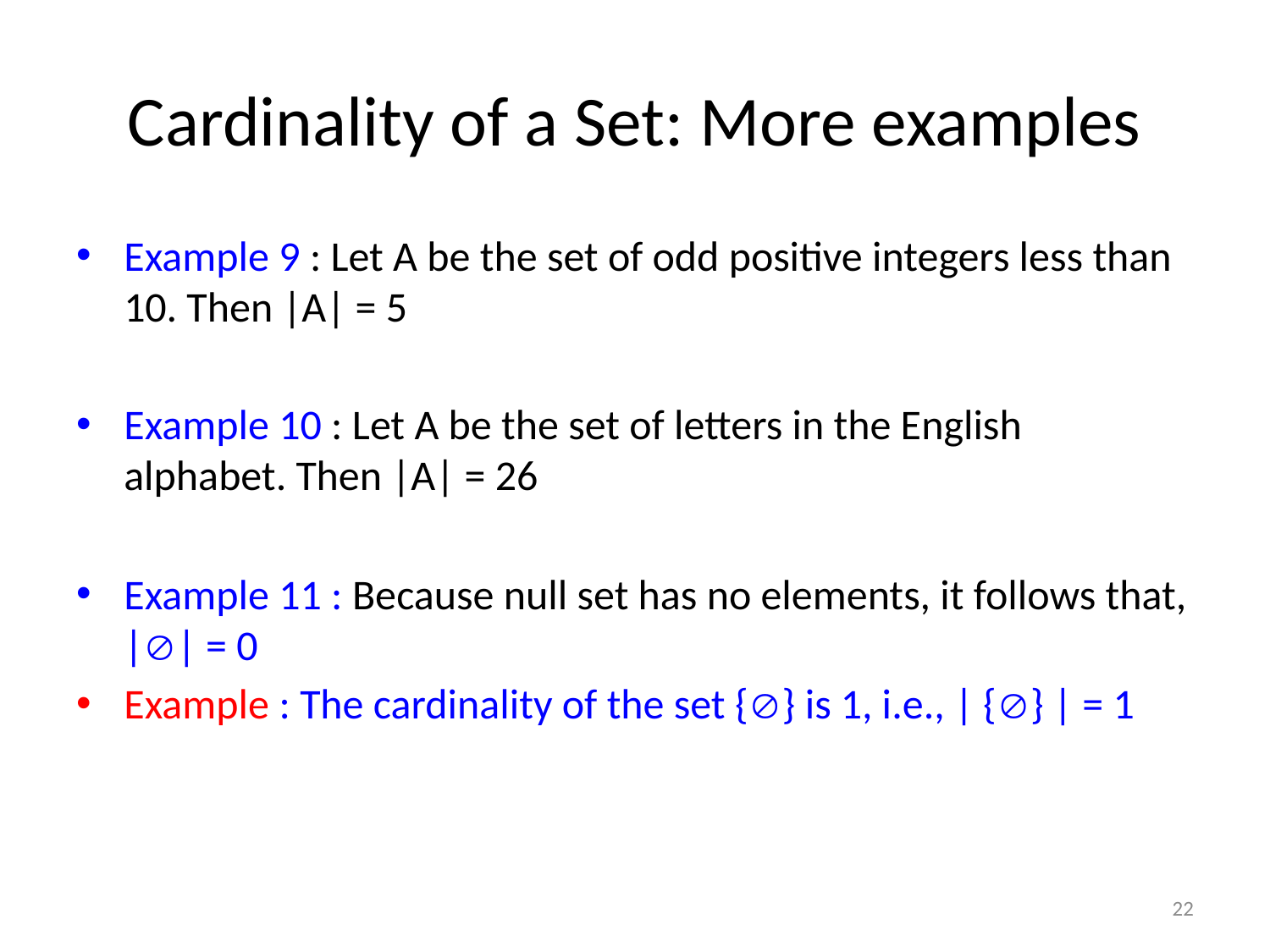

# Cardinality of a Set: More examples
Example 9 : Let A be the set of odd positive integers less than 10. Then |A| = 5

Example 10 : Let A be the set of letters in the English alphabet. Then |A| = 26

Example 11 : Because null set has no elements, it follows that, |∅| = 0
Example : The cardinality of the set {∅} is 1, i.e., | {∅} | = 1
22